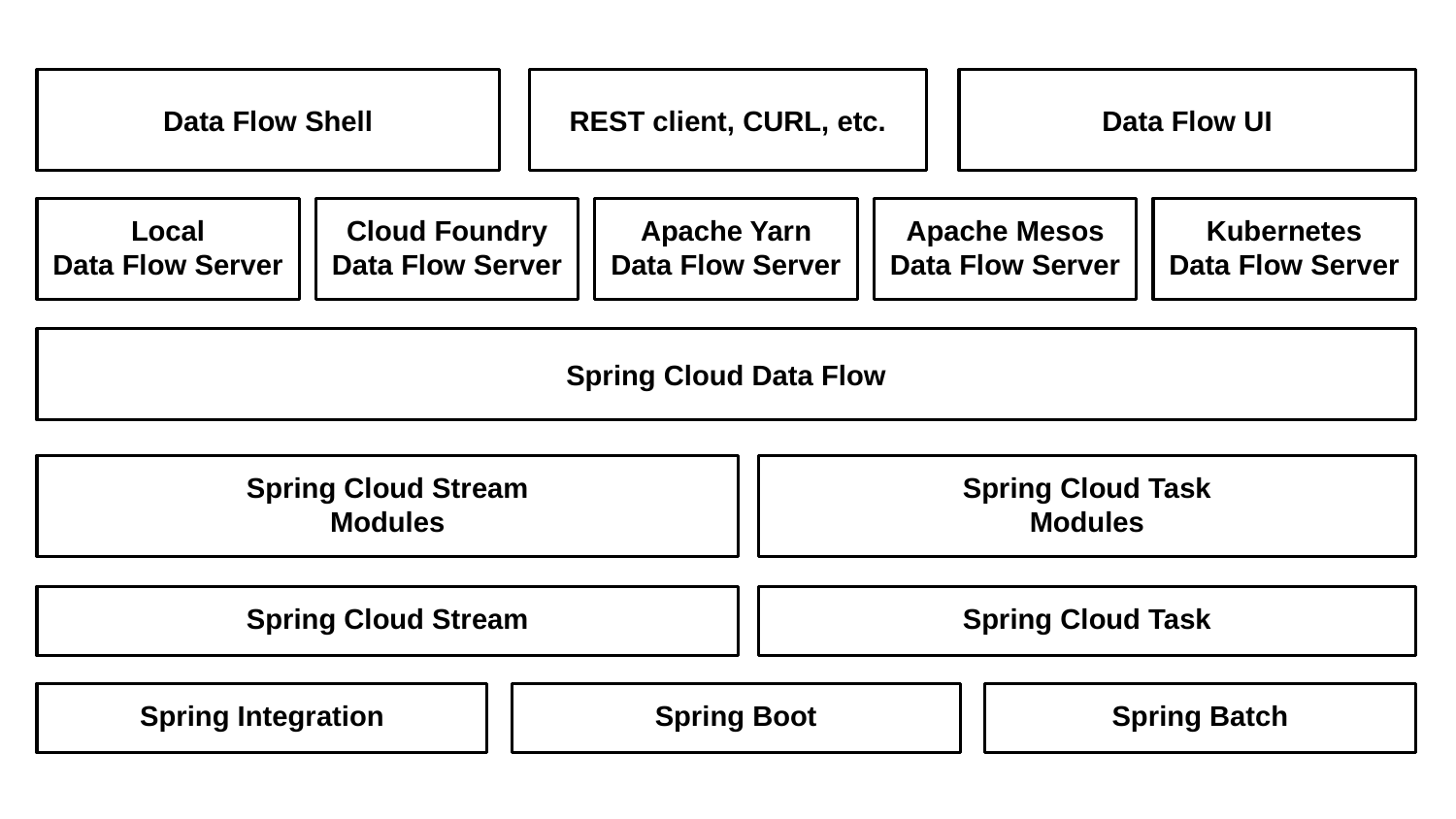

Data Flow Shell
REST client, CURL, etc.
Data Flow UI
Local
Data Flow Server
Cloud Foundry
Data Flow Server
Apache Yarn
Data Flow Server
Apache Mesos
Data Flow Server
Kubernetes
Data Flow Server
Spring Cloud Data Flow
Spring Cloud Stream
Modules
Spring Cloud Task
Modules
Spring Cloud Stream
Spring Cloud Task
Spring Integration
Spring Boot
Spring Batch